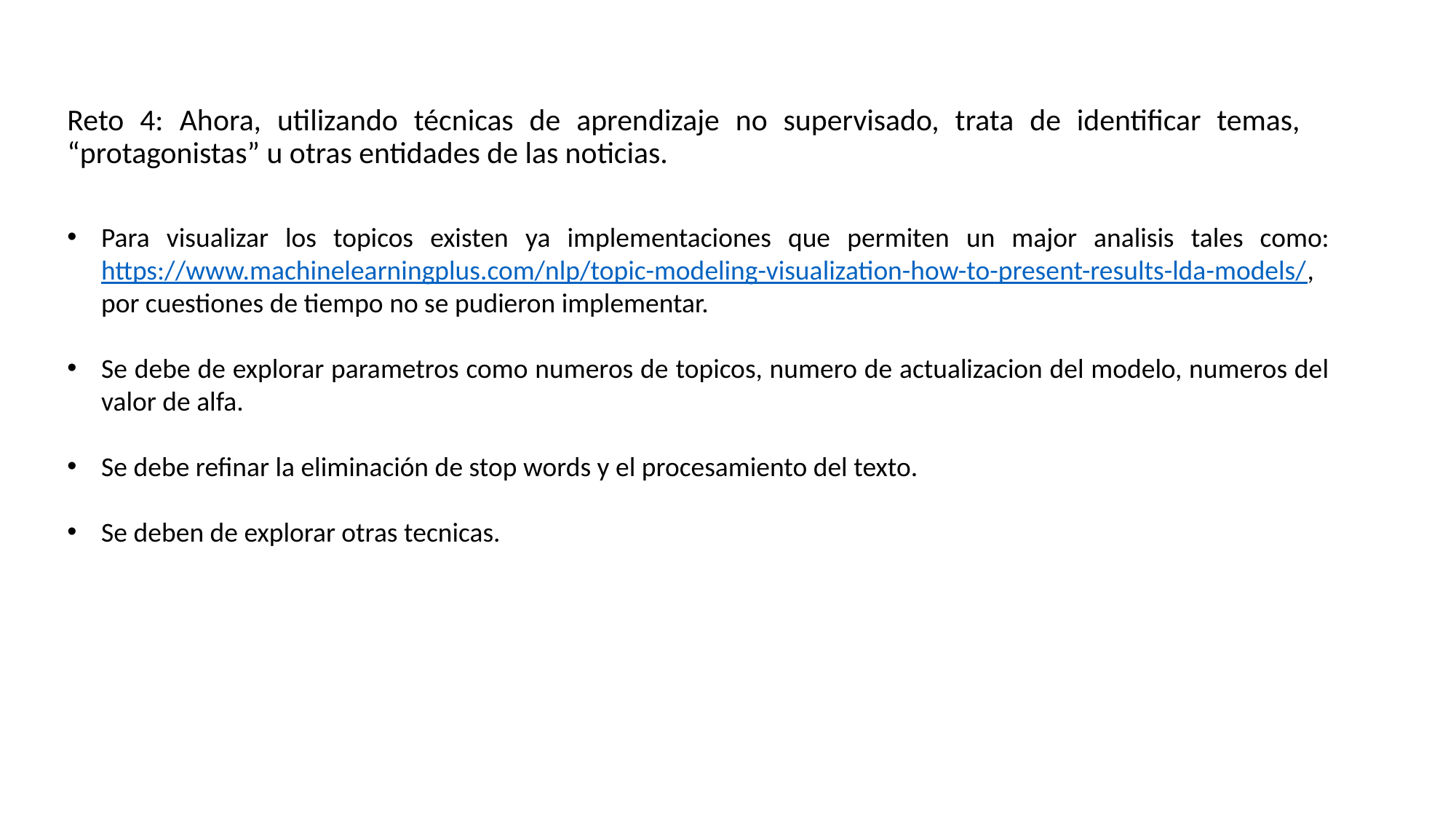

# Reto 4: Ahora, utilizando técnicas de aprendizaje no supervisado, trata de identificar temas, “protagonistas” u otras entidades de las noticias.
Para visualizar los topicos existen ya implementaciones que permiten un major analisis tales como: https://www.machinelearningplus.com/nlp/topic-modeling-visualization-how-to-present-results-lda-models/, por cuestiones de tiempo no se pudieron implementar.

Se debe de explorar parametros como numeros de topicos, numero de actualizacion del modelo, numeros del valor de alfa.

Se debe refinar la eliminación de stop words y el procesamiento del texto.

Se deben de explorar otras tecnicas.